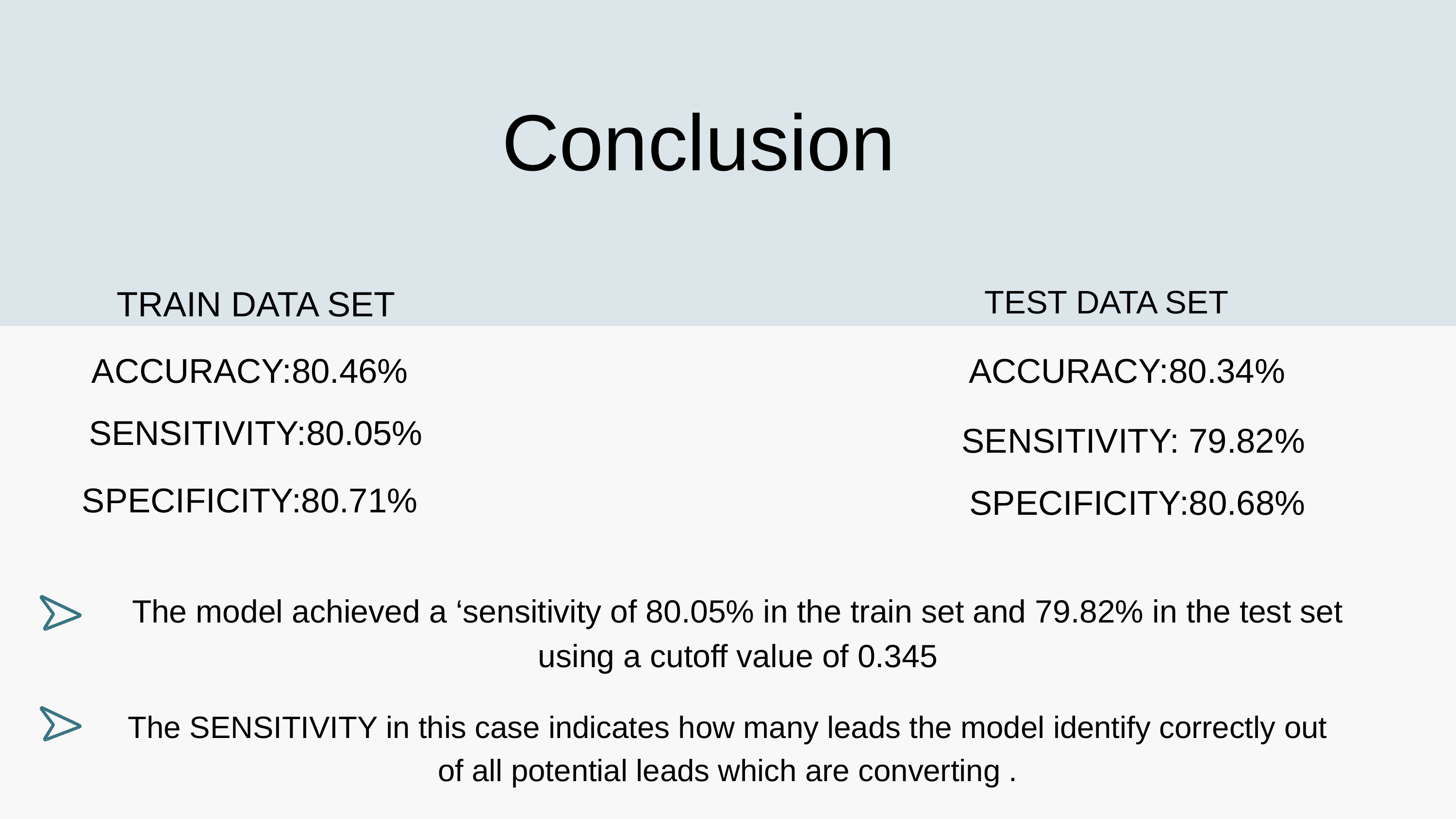

Conclusion
TRAIN DATA SET
TEST DATA SET
ACCURACY:80.46%
ACCURACY:80.34%
SENSITIVITY:80.05%
SENSITIVITY: 79.82%
SPECIFICITY:80.71%
SPECIFICITY:80.68%
The model achieved a ‘sensitivity of 80.05% in the train set and 79.82% in the test set using a cutoff value of 0.345

The SENSITIVITY in this case indicates how many leads the model identify correctly out of all potential leads which are converting .